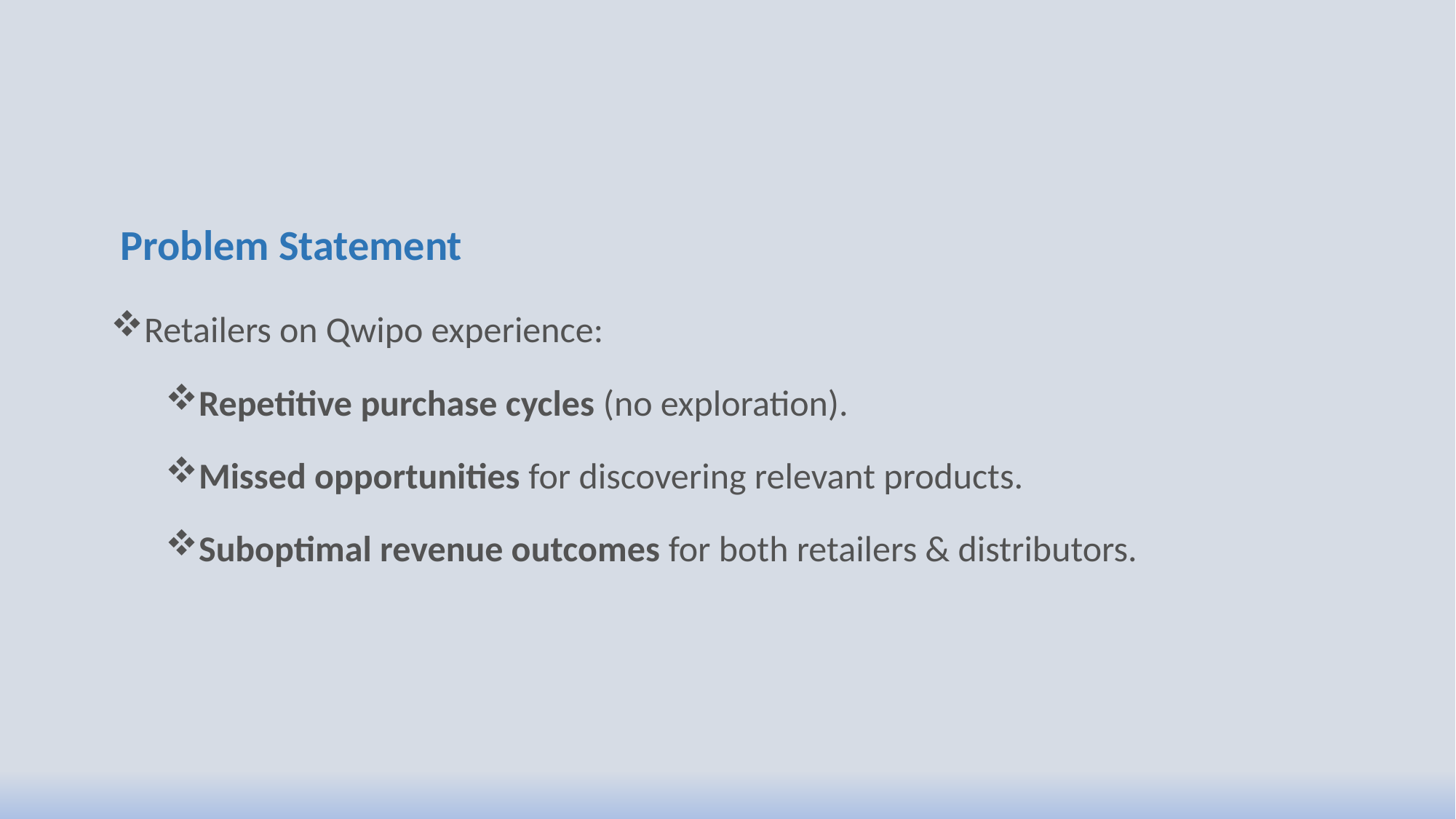

Problem Statement
Retailers on Qwipo experience:
Repetitive purchase cycles (no exploration).
Missed opportunities for discovering relevant products.
Suboptimal revenue outcomes for both retailers & distributors.